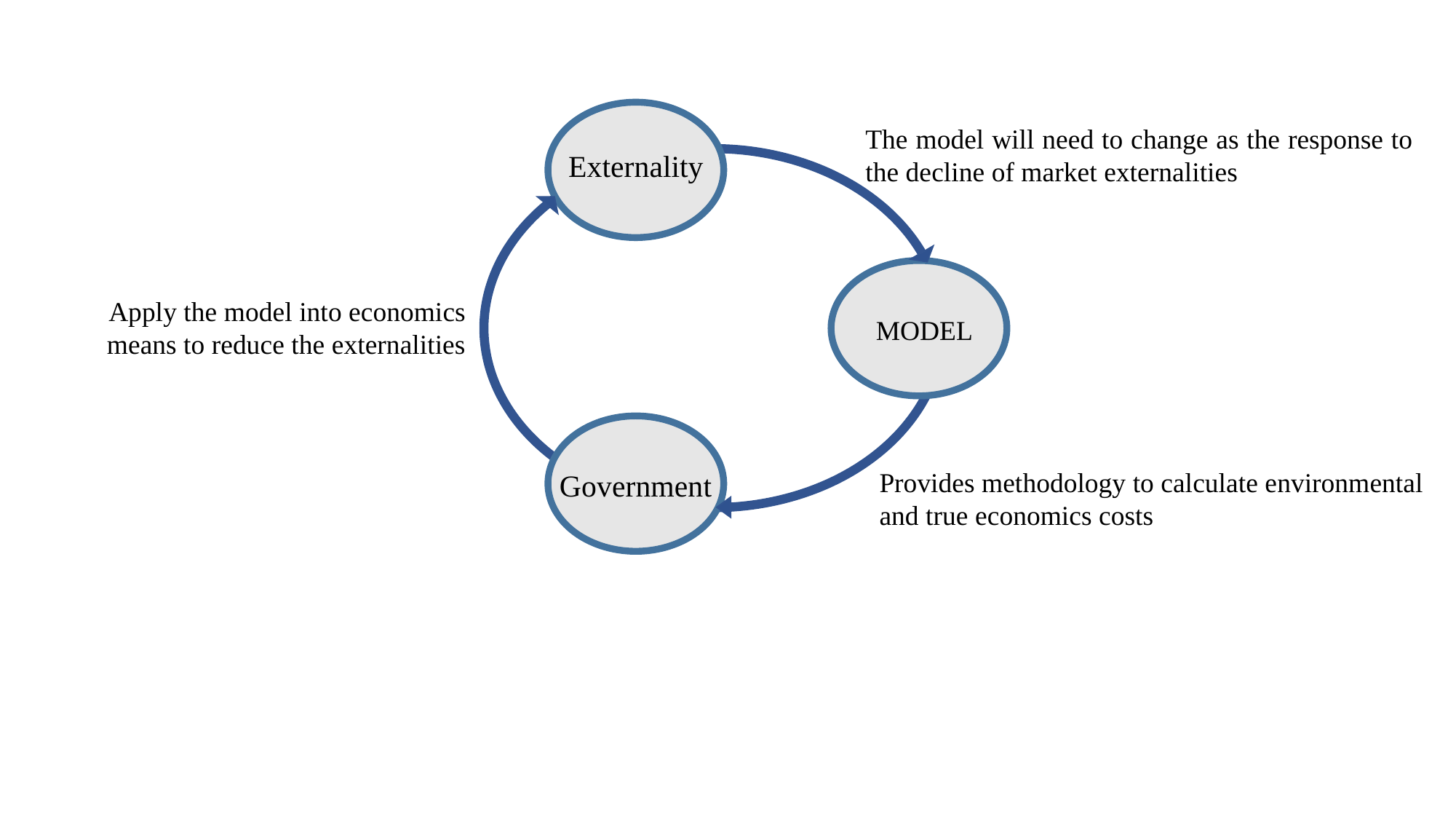

MODEL

Government

Externality

The model will need to change as the response to the decline of market externalities
Apply the model into economics means to reduce the externalities
Provides methodology to calculate environmental and true economics costs